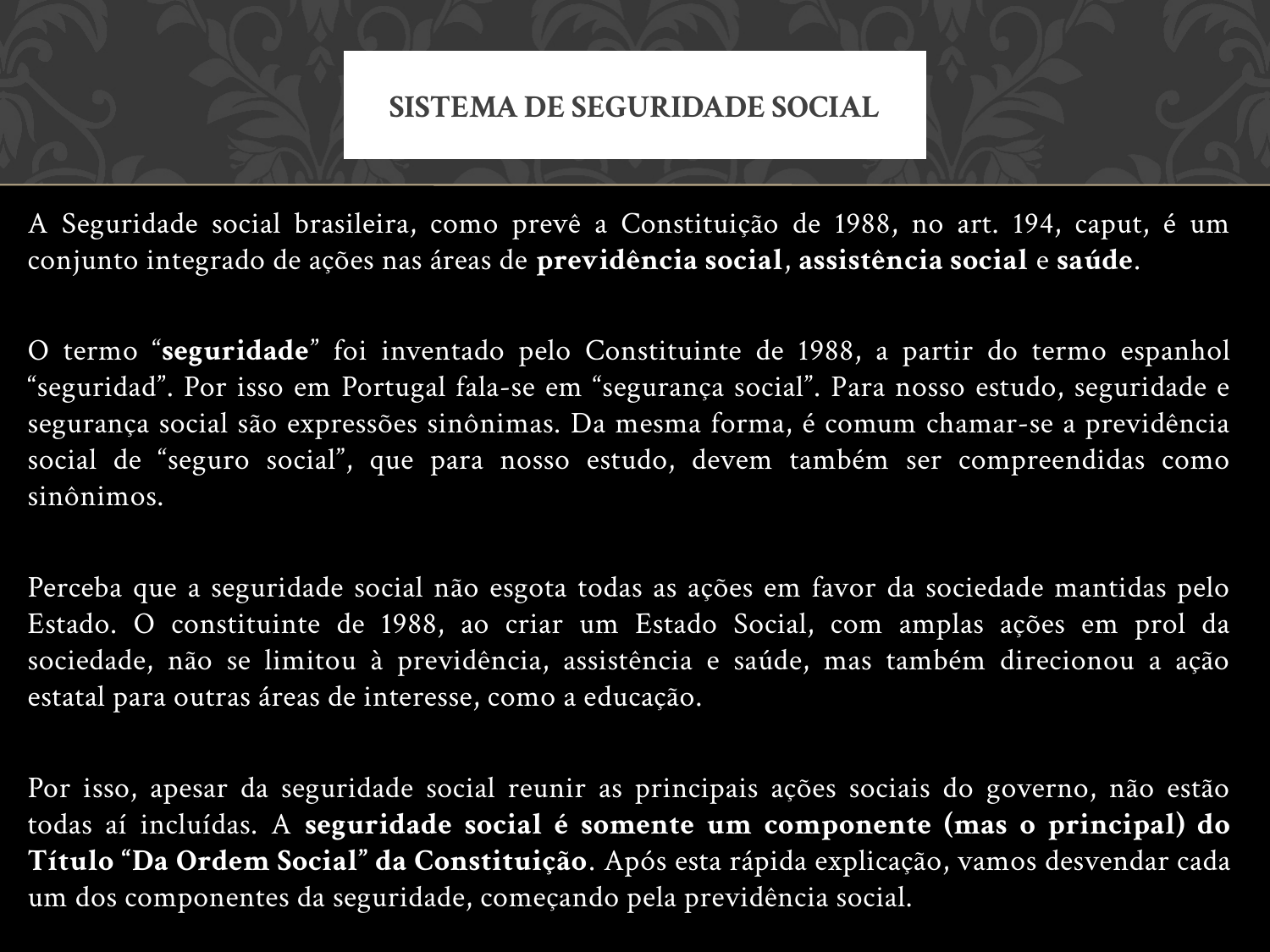

# SISTEMA DE SEGURIDADE SOCIAL
A Seguridade social brasileira, como prevê a Constituição de 1988, no art. 194, caput, é um conjunto integrado de ações nas áreas de previdência social, assistência social e saúde.

O termo “seguridade” foi inventado pelo Constituinte de 1988, a partir do termo espanhol “seguridad”. Por isso em Portugal fala-se em “segurança social”. Para nosso estudo, seguridade e segurança social são expressões sinônimas. Da mesma forma, é comum chamar-se a previdência social de “seguro social”, que para nosso estudo, devem também ser compreendidas como sinônimos.

Perceba que a seguridade social não esgota todas as ações em favor da sociedade mantidas pelo Estado. O constituinte de 1988, ao criar um Estado Social, com amplas ações em prol da sociedade, não se limitou à previdência, assistência e saúde, mas também direcionou a ação estatal para outras áreas de interesse, como a educação.

Por isso, apesar da seguridade social reunir as principais ações sociais do governo, não estão todas aí incluídas. A seguridade social é somente um componente (mas o principal) do Título “Da Ordem Social” da Constituição. Após esta rápida explicação, vamos desvendar cada um dos componentes da seguridade, começando pela previdência social.